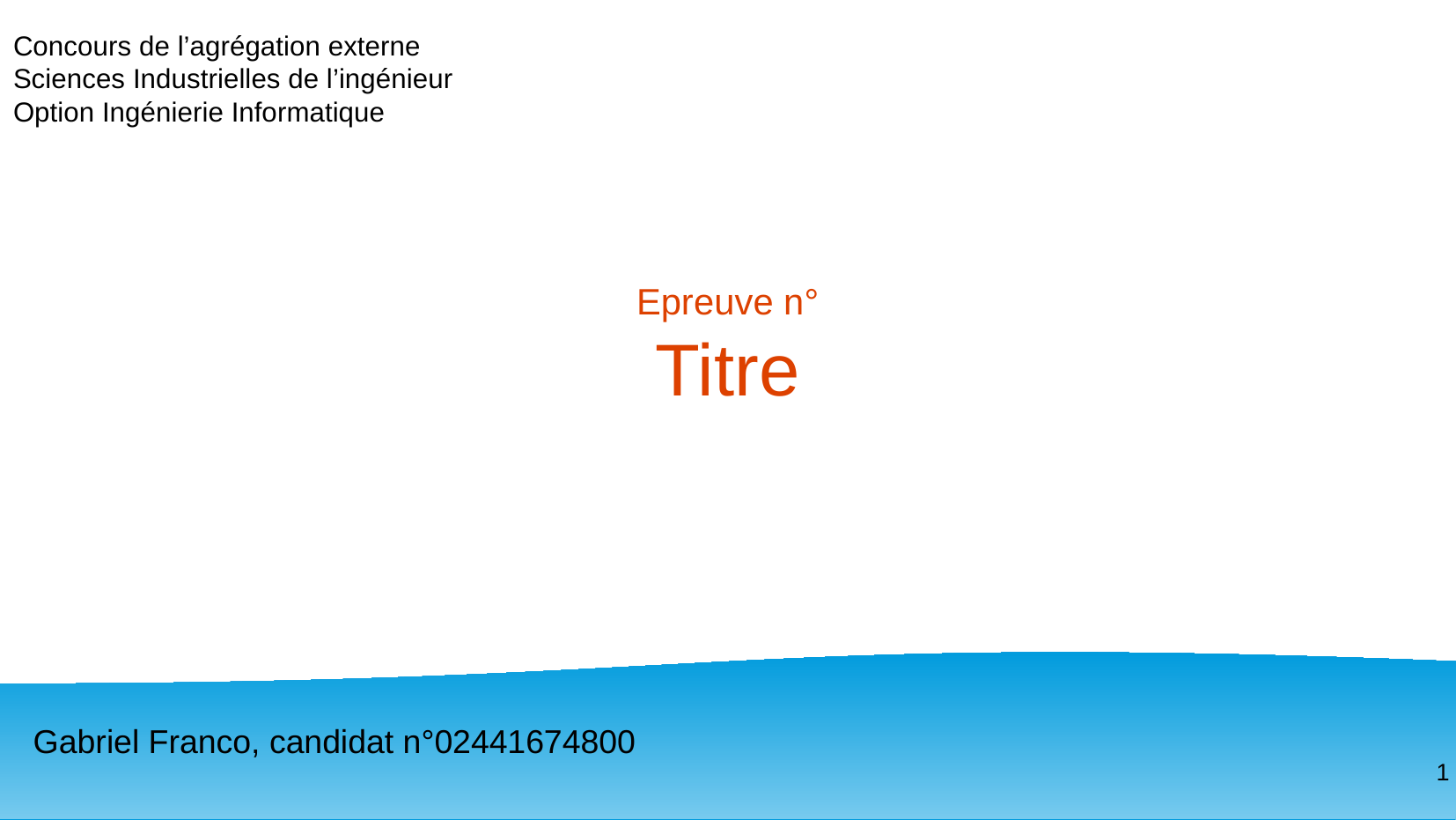

Concours de l’agrégation externe
Sciences Industrielles de l’ingénieur
Option Ingénierie Informatique
Epreuve n°
Titre
Gabriel Franco, candidat n°02441674800

1